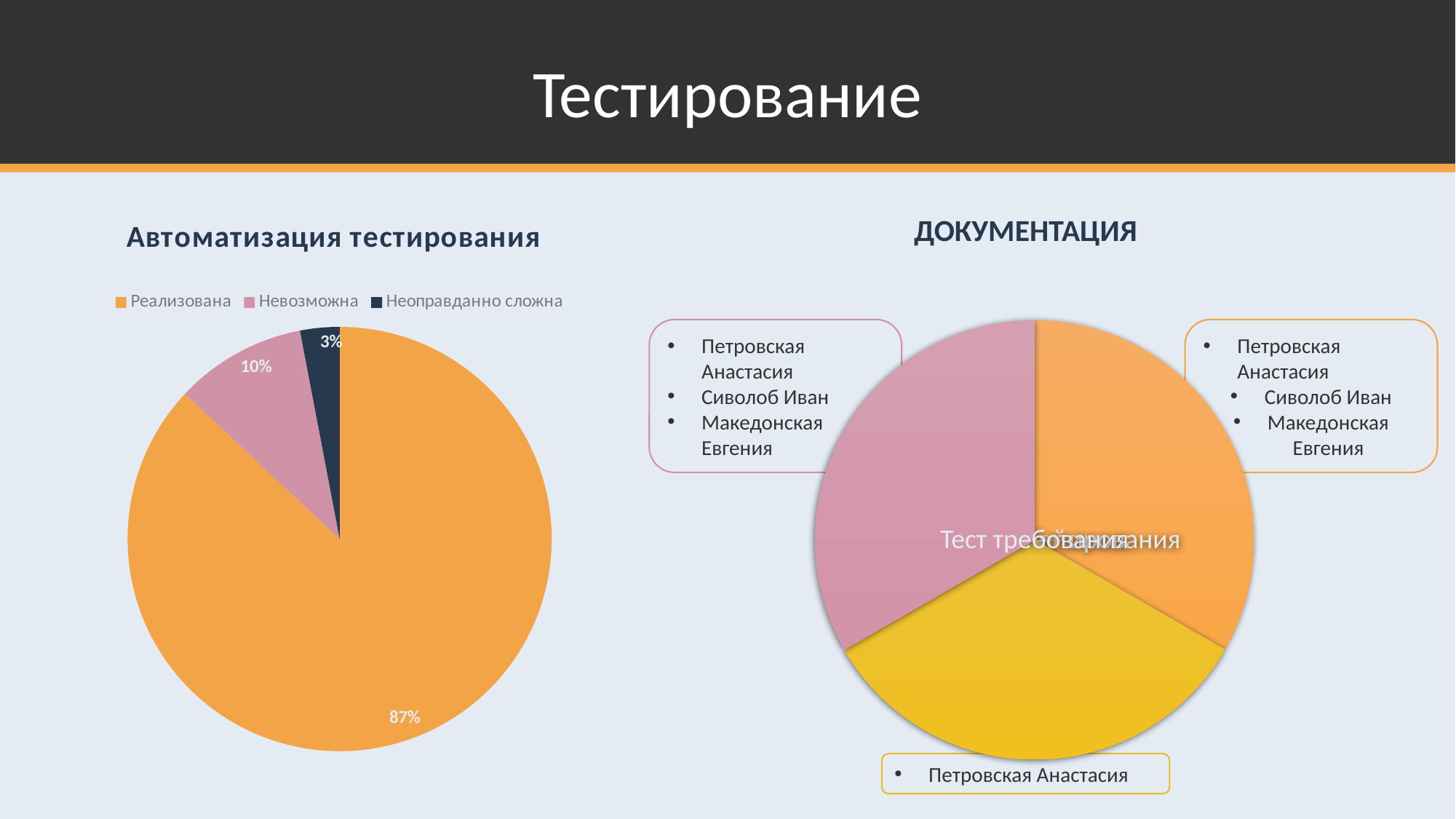

# Тестирование
ДОКУМЕНТАЦИЯ

### Chart: Автоматизация тестирования

| Category | Автоматизация тестирования |
|---|---|
| Реализована | 0.87 |
| Невозможна | 0.1 |
| Неоправданно сложна | 0.03 |
Тест-кейсы
Результаты тестирования
Тест требования
Петровская Анастасия
Сиволоб Иван
Македонская Евгения
Петровская    Анастасия
Сиволоб Иван
Македонская Евгения
Петровская Анастасия